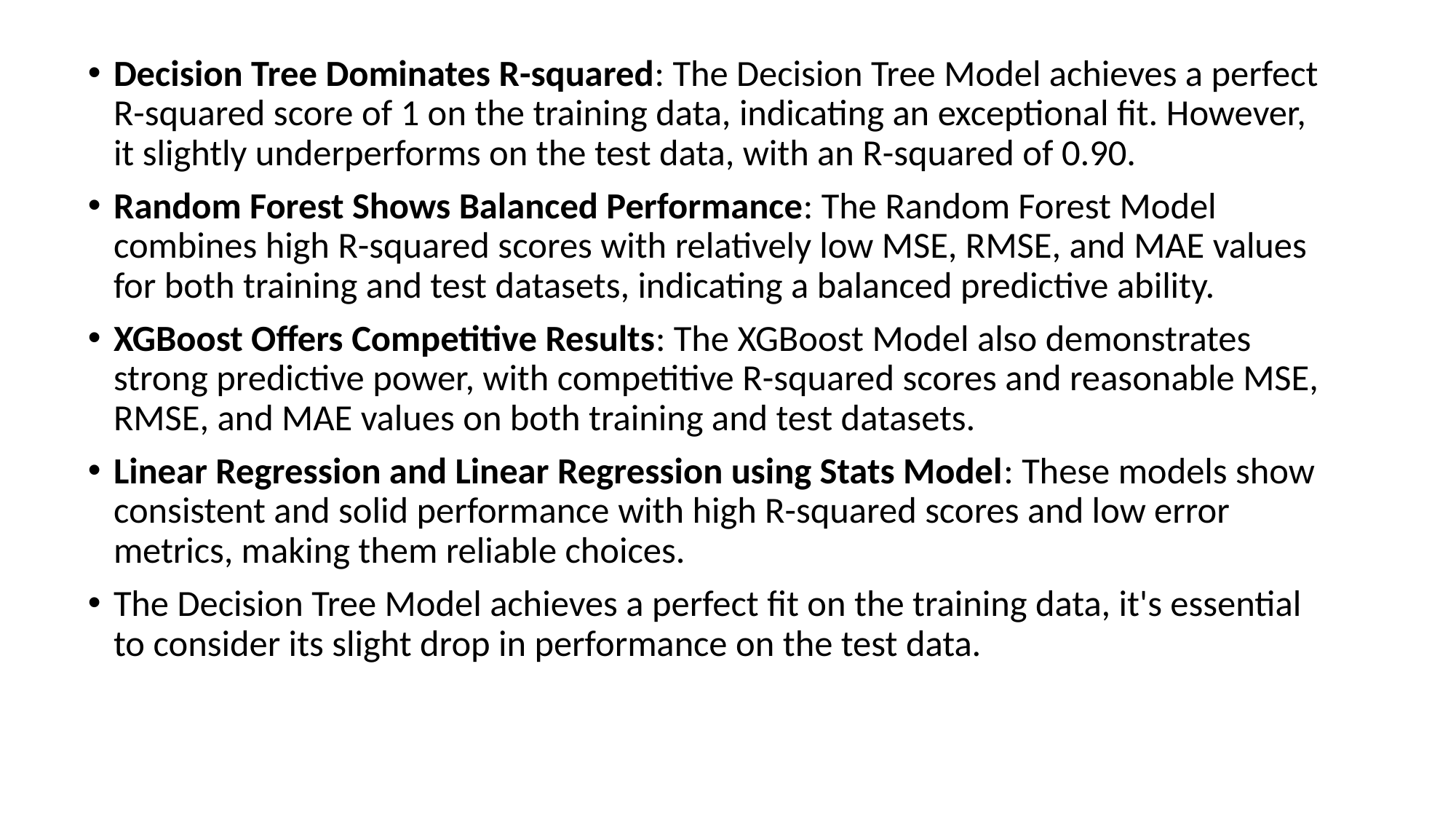

Decision Tree Dominates R-squared: The Decision Tree Model achieves a perfect R-squared score of 1 on the training data, indicating an exceptional fit. However, it slightly underperforms on the test data, with an R-squared of 0.90.
Random Forest Shows Balanced Performance: The Random Forest Model combines high R-squared scores with relatively low MSE, RMSE, and MAE values for both training and test datasets, indicating a balanced predictive ability.
XGBoost Offers Competitive Results: The XGBoost Model also demonstrates strong predictive power, with competitive R-squared scores and reasonable MSE, RMSE, and MAE values on both training and test datasets.
Linear Regression and Linear Regression using Stats Model: These models show consistent and solid performance with high R-squared scores and low error metrics, making them reliable choices.
The Decision Tree Model achieves a perfect fit on the training data, it's essential to consider its slight drop in performance on the test data.